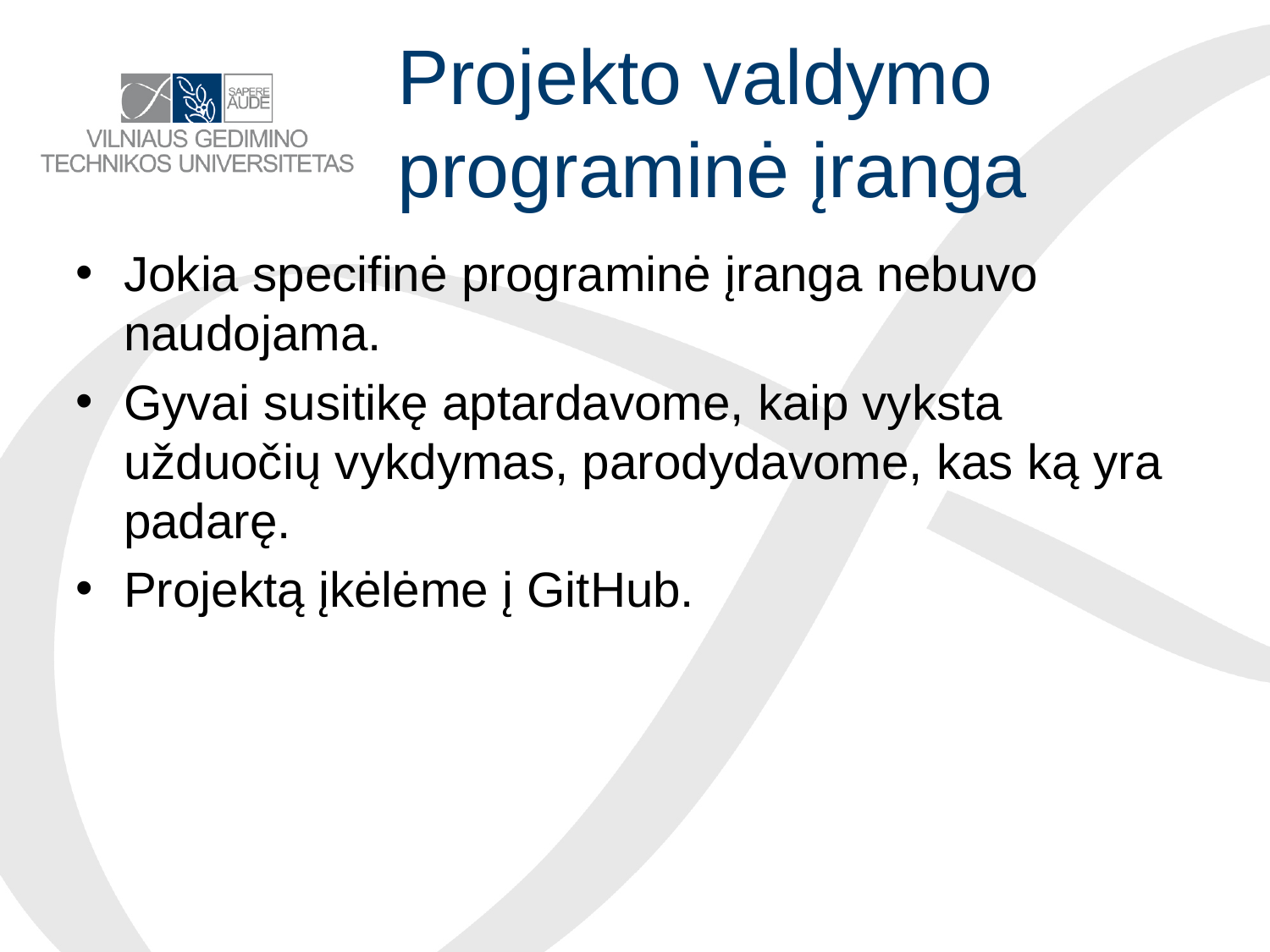

# Projekto valdymo programinė įranga
Jokia specifinė programinė įranga nebuvo naudojama.
Gyvai susitikę aptardavome, kaip vyksta užduočių vykdymas, parodydavome, kas ką yra padarę.
Projektą įkėlėme į GitHub.